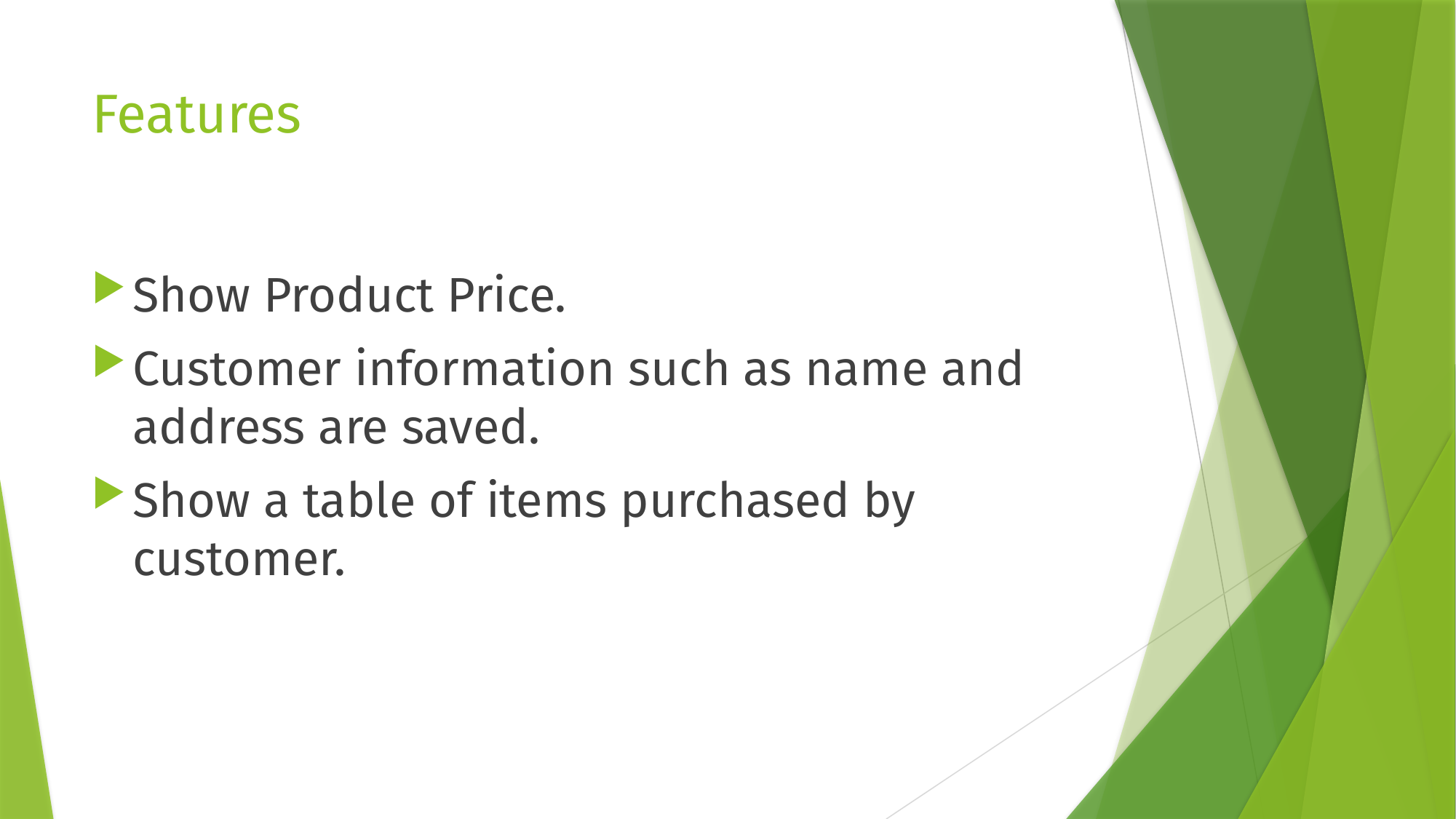

# Features
Show Product Price.
Customer information such as name and address are saved.
Show a table of items purchased by customer.